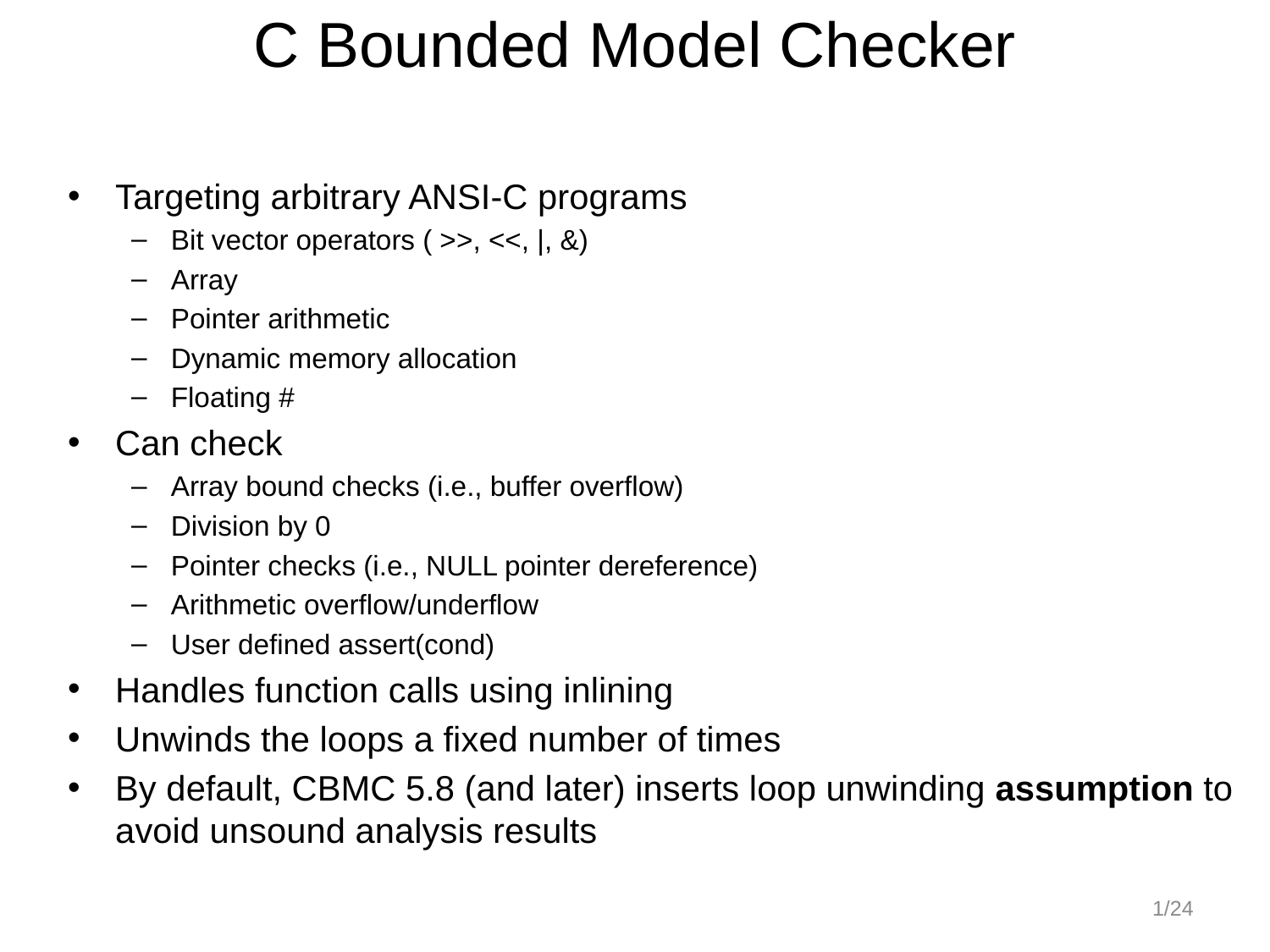

# C Bounded Model Checker
Targeting arbitrary ANSI-C programs
Bit vector operators ( >>, <<, |, &)
Array
Pointer arithmetic
Dynamic memory allocation
Floating #
Can check
Array bound checks (i.e., buffer overflow)
Division by 0
Pointer checks (i.e., NULL pointer dereference)
Arithmetic overflow/underflow
User defined assert(cond)
Handles function calls using inlining
Unwinds the loops a fixed number of times
By default, CBMC 5.8 (and later) inserts loop unwinding assumption to avoid unsound analysis results
1/24